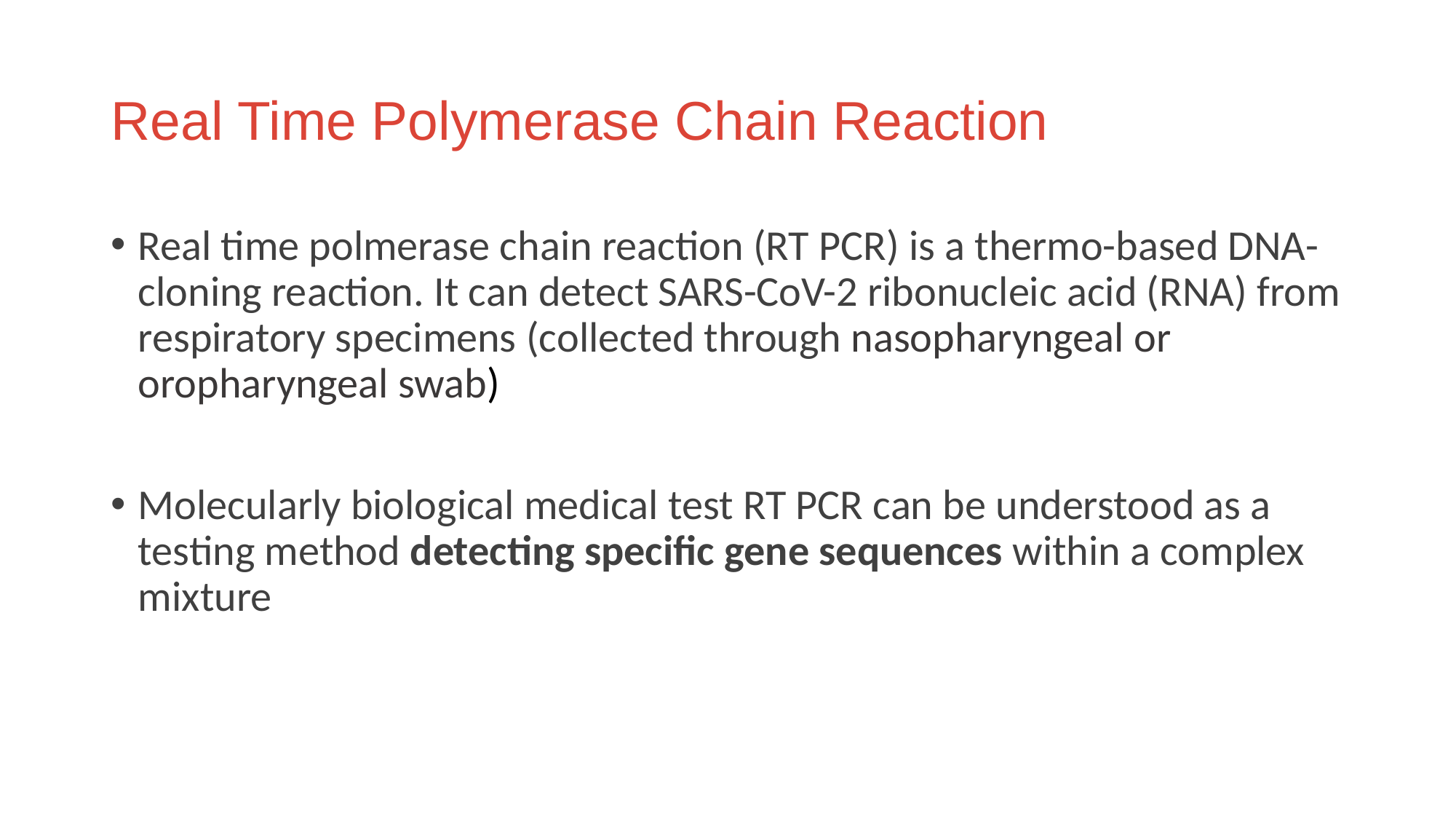

# Real Time Polymerase Chain Reaction
Real time polmerase chain reaction (RT PCR) is a thermo-based DNA-cloning reaction. It can detect SARS-CoV-2 ribonucleic acid (RNA) from respiratory specimens (collected through nasopharyngeal or oropharyngeal swab)

Molecularly biological medical test RT PCR can be understood as a testing method detecting specific gene sequences within a complex mixture